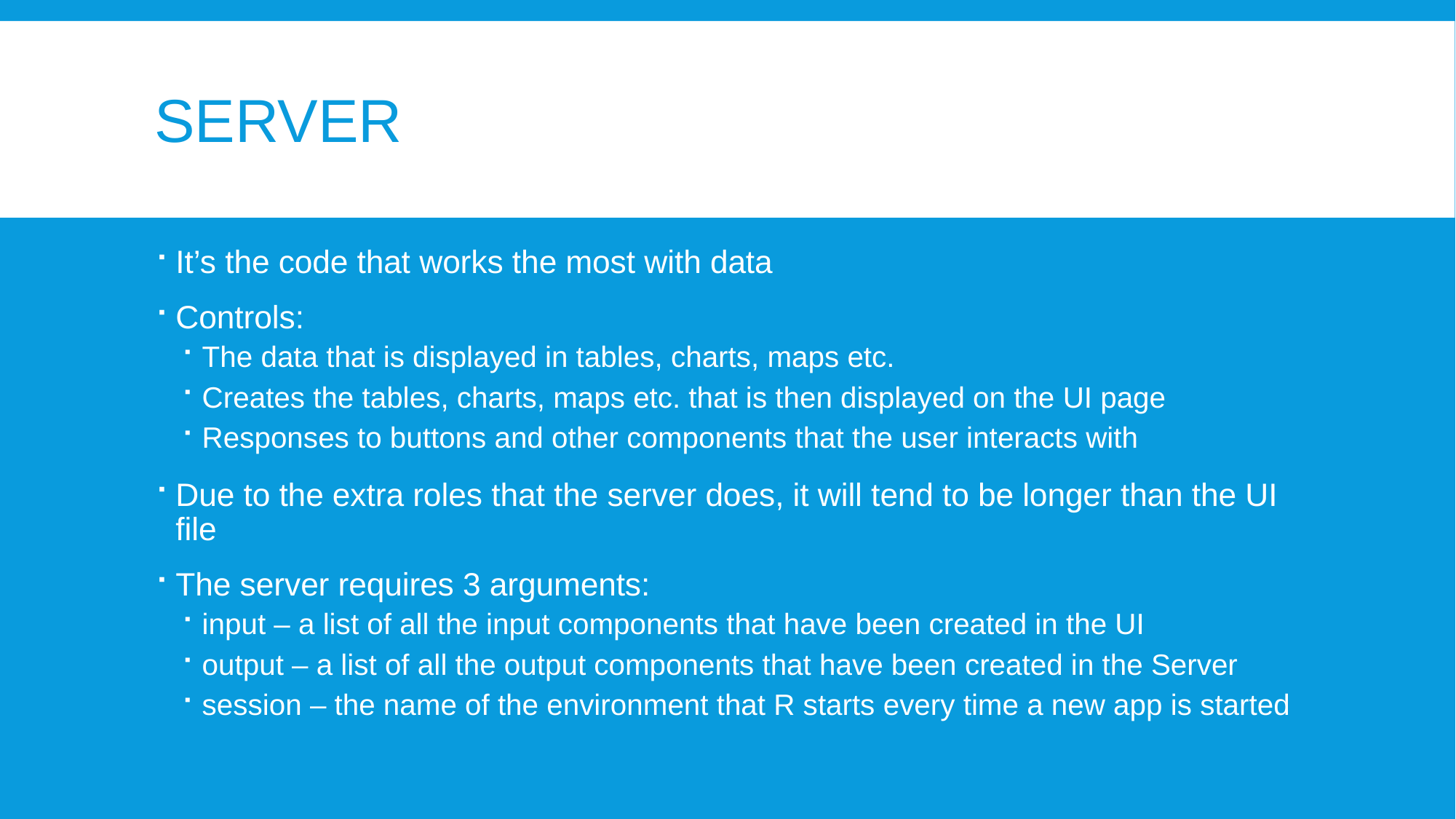

# Server
It’s the code that works the most with data
Controls:
The data that is displayed in tables, charts, maps etc.
Creates the tables, charts, maps etc. that is then displayed on the UI page
Responses to buttons and other components that the user interacts with
Due to the extra roles that the server does, it will tend to be longer than the UI file
The server requires 3 arguments:
input – a list of all the input components that have been created in the UI
output – a list of all the output components that have been created in the Server
session – the name of the environment that R starts every time a new app is started